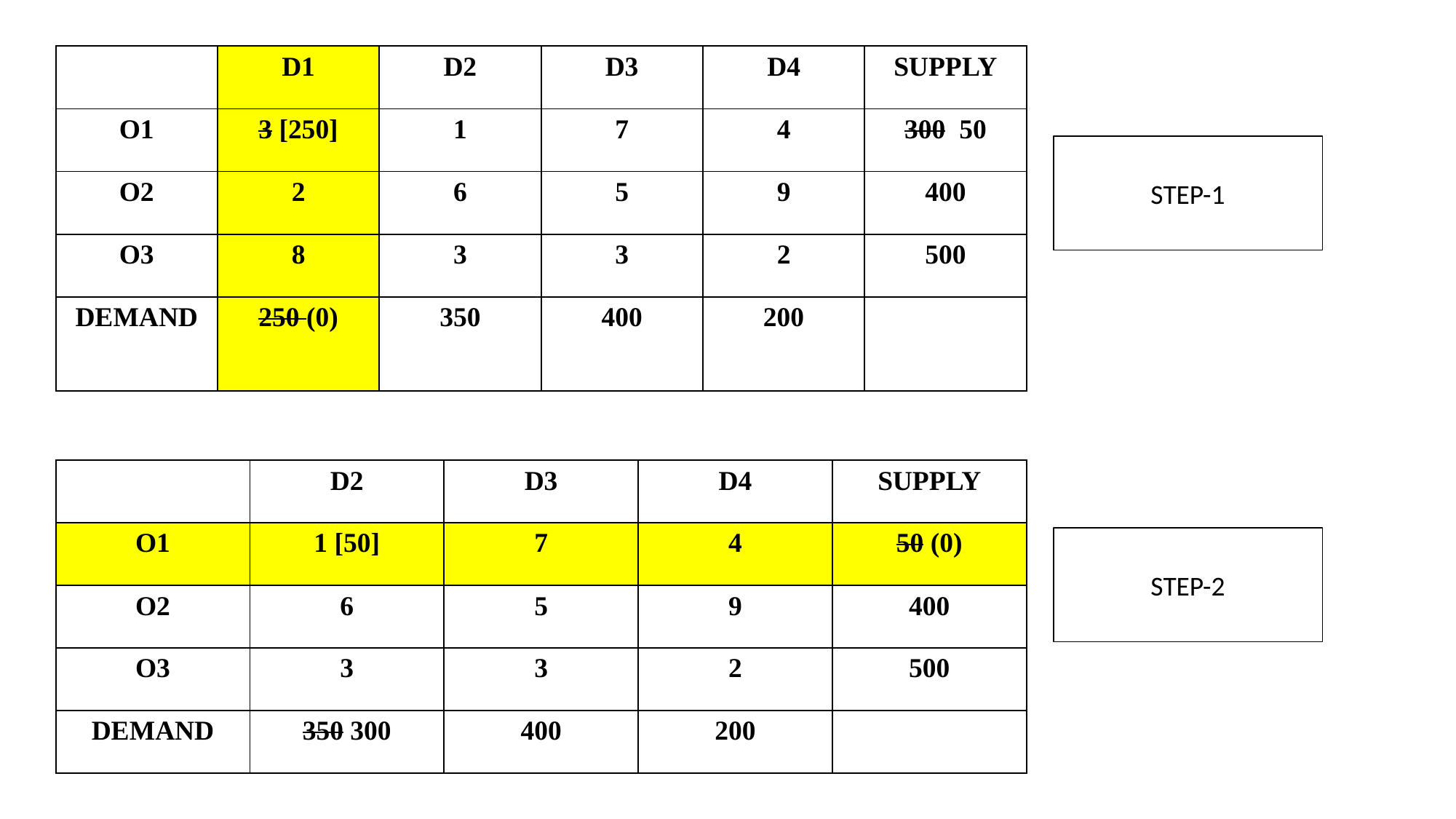

|  | D1 | D2 | D3 | D4 | SUPPLY |
| --- | --- | --- | --- | --- | --- |
| O1 | 3 [250] | 1 | 7 | 4 | 300 50 |
| O2 | 2 | 6 | 5 | 9 | 400 |
| O3 | 8 | 3 | 3 | 2 | 500 |
| DEMAND | 250 (0) | 350 | 400 | 200 |  |
STEP-1
|  | D2 | D3 | D4 | SUPPLY |
| --- | --- | --- | --- | --- |
| O1 | 1 [50] | 7 | 4 | 50 (0) |
| O2 | 6 | 5 | 9 | 400 |
| O3 | 3 | 3 | 2 | 500 |
| DEMAND | 350 300 | 400 | 200 |  |
STEP-2